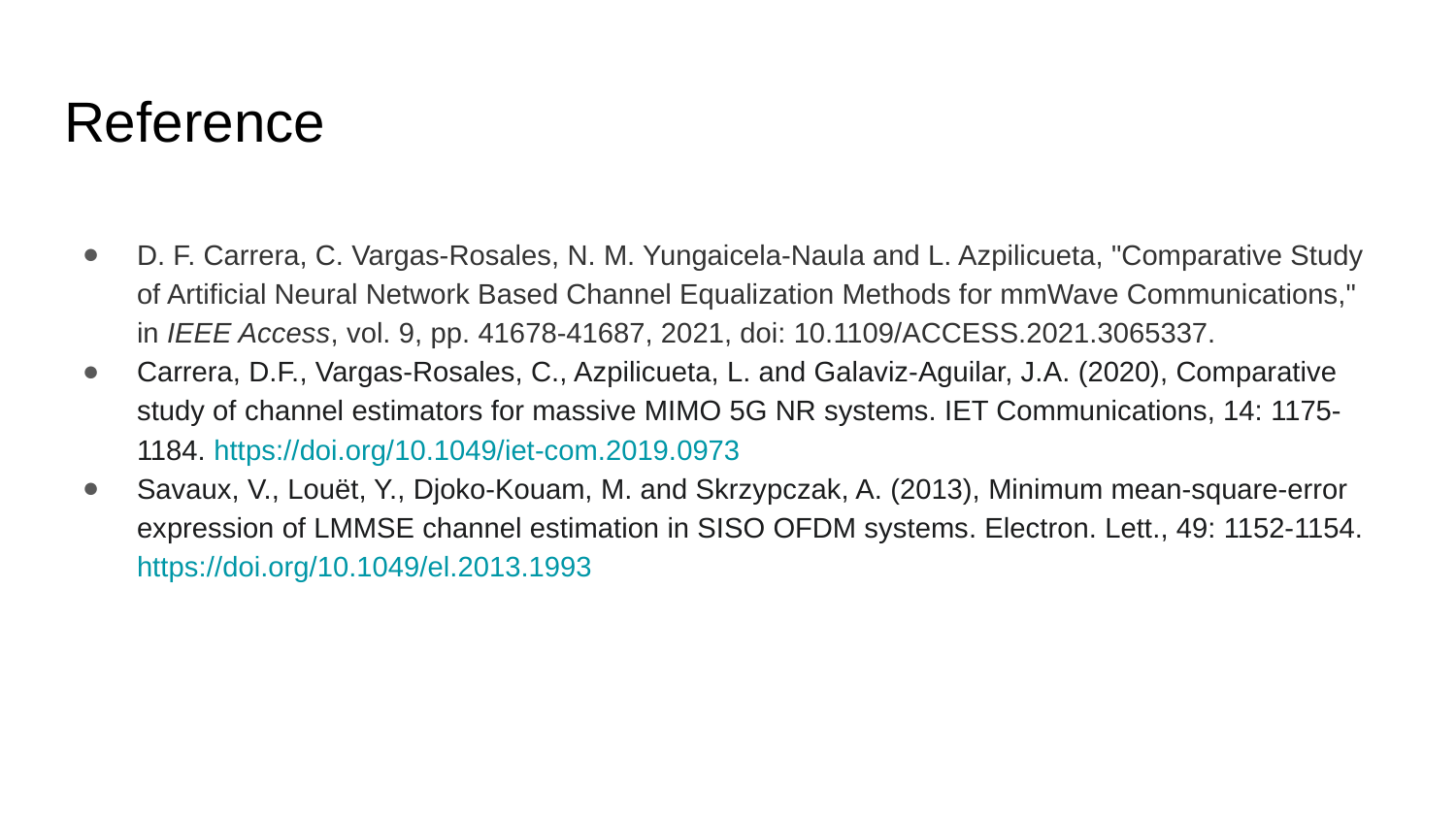

# Reference

D. F. Carrera, C. Vargas-Rosales, N. M. Yungaicela-Naula and L. Azpilicueta, "Comparative Study of Artificial Neural Network Based Channel Equalization Methods for mmWave Communications," in IEEE Access, vol. 9, pp. 41678-41687, 2021, doi: 10.1109/ACCESS.2021.3065337.
Carrera, D.F., Vargas-Rosales, C., Azpilicueta, L. and Galaviz-Aguilar, J.A. (2020), Comparative study of channel estimators for massive MIMO 5G NR systems. IET Communications, 14: 1175-1184. https://doi.org/10.1049/iet-com.2019.0973
Savaux, V., Louët, Y., Djoko-Kouam, M. and Skrzypczak, A. (2013), Minimum mean-square-error expression of LMMSE channel estimation in SISO OFDM systems. Electron. Lett., 49: 1152-1154. https://doi.org/10.1049/el.2013.1993